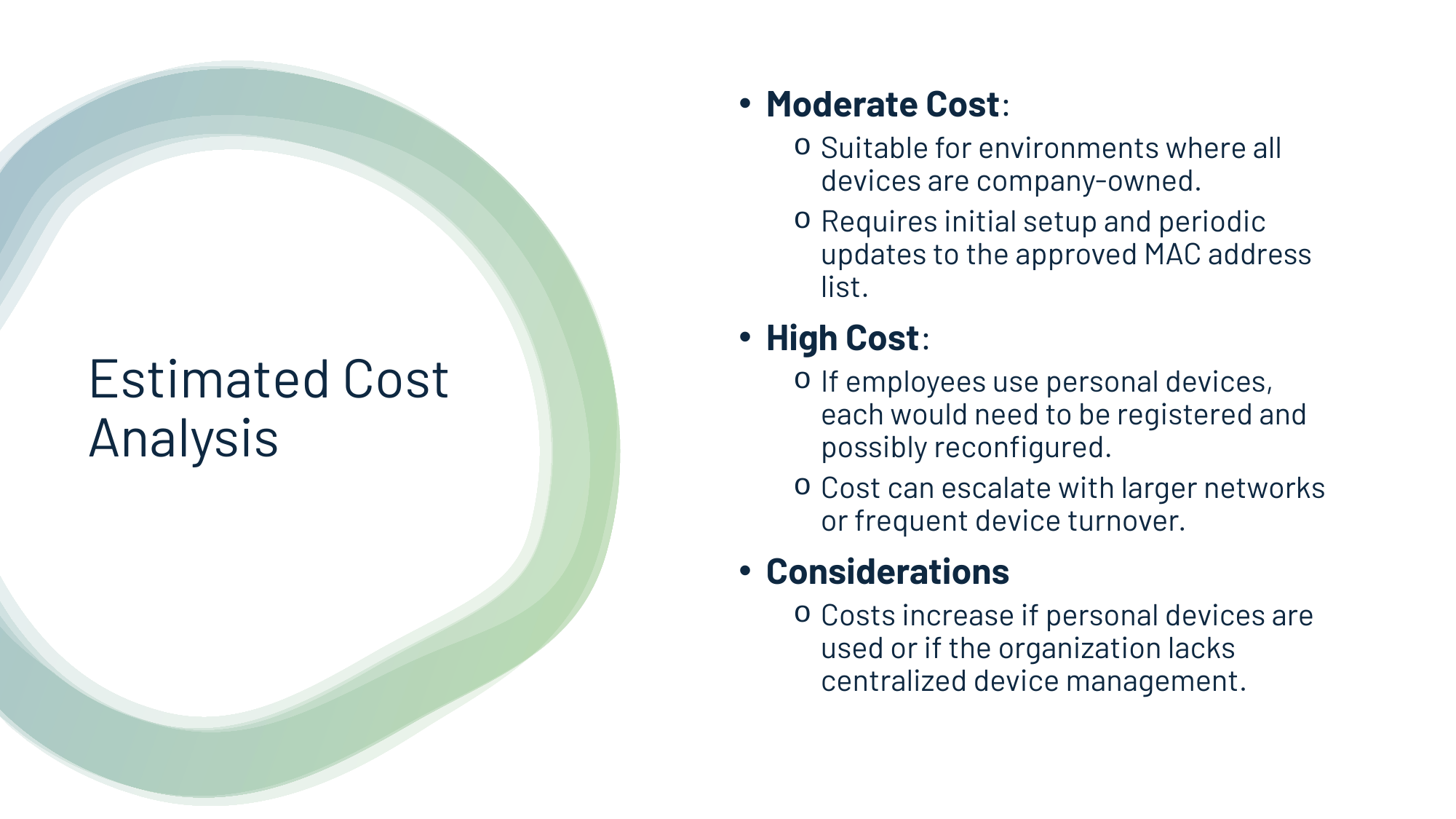

Moderate Cost:
Suitable for environments where all devices are company-owned.
Requires initial setup and periodic updates to the approved MAC address list.
High Cost:
If employees use personal devices, each would need to be registered and possibly reconfigured.
Cost can escalate with larger networks or frequent device turnover.
Considerations
Costs increase if personal devices are used or if the organization lacks centralized device management.

# Estimated Cost Analysis